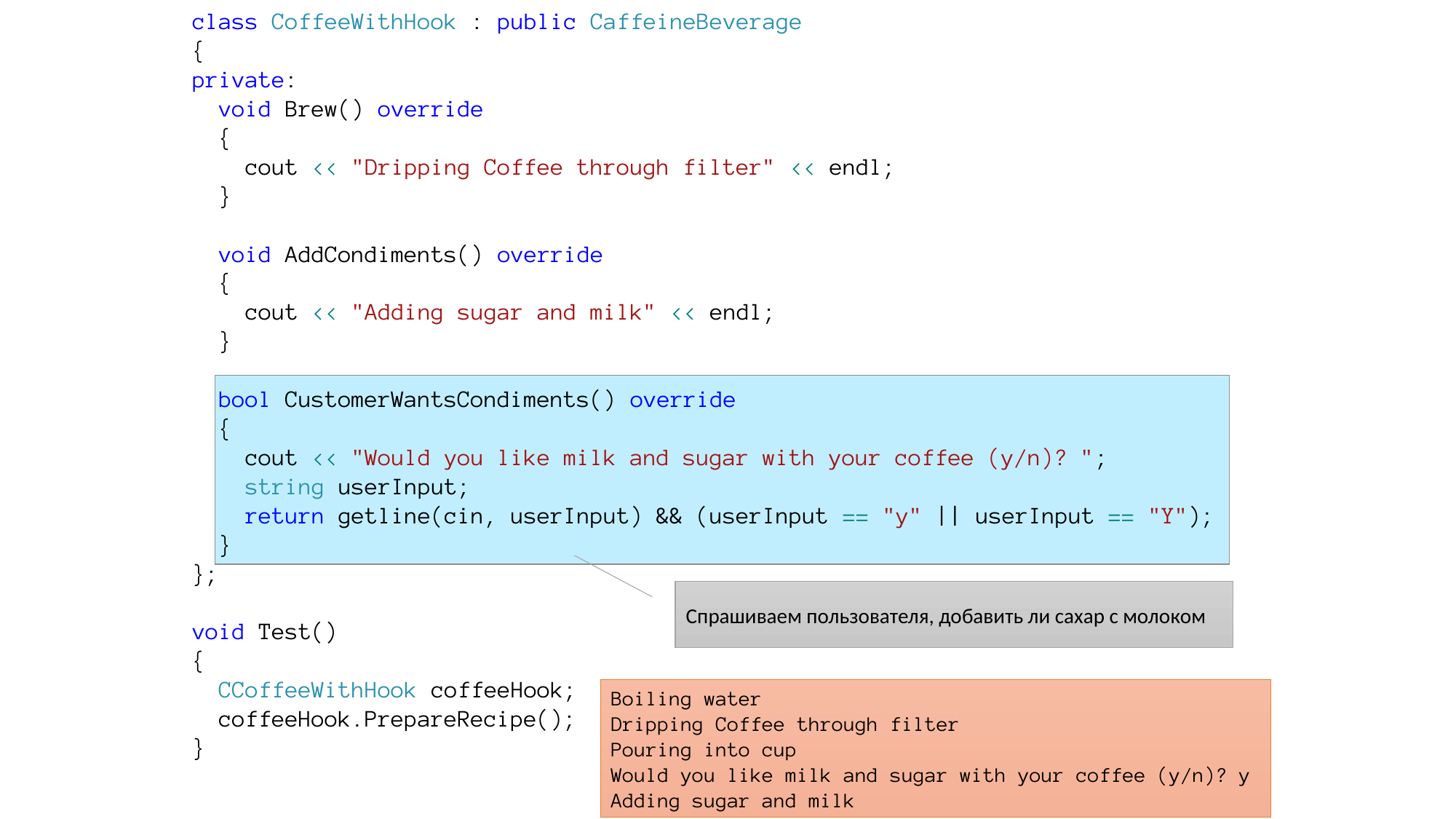

class CoffeeWithHook : public CaffeineBeverage
{
private:
  void Brew() override
  {
    cout << "Dripping Coffee through filter" << endl;
  }

  void AddCondiments() override
  {
    cout << "Adding sugar and milk" << endl;
  }

  bool CustomerWantsCondiments() override
  {
    cout << "Would you like milk and sugar with your coffee (y/n)? ";
    string userInput;
    return getline(cin, userInput) && (userInput == "y" || userInput == "Y");
  }
};

void Test()
{
  CCoffeeWithHook coffeeHook;
  coffeeHook.PrepareRecipe();
}

Спрашиваем пользователя, добавить ли сахар с молоком
Boiling water
Dripping Coffee through filter
Pouring into cup
Would you like milk and sugar with your coffee (y/n)? y
Adding sugar and milk